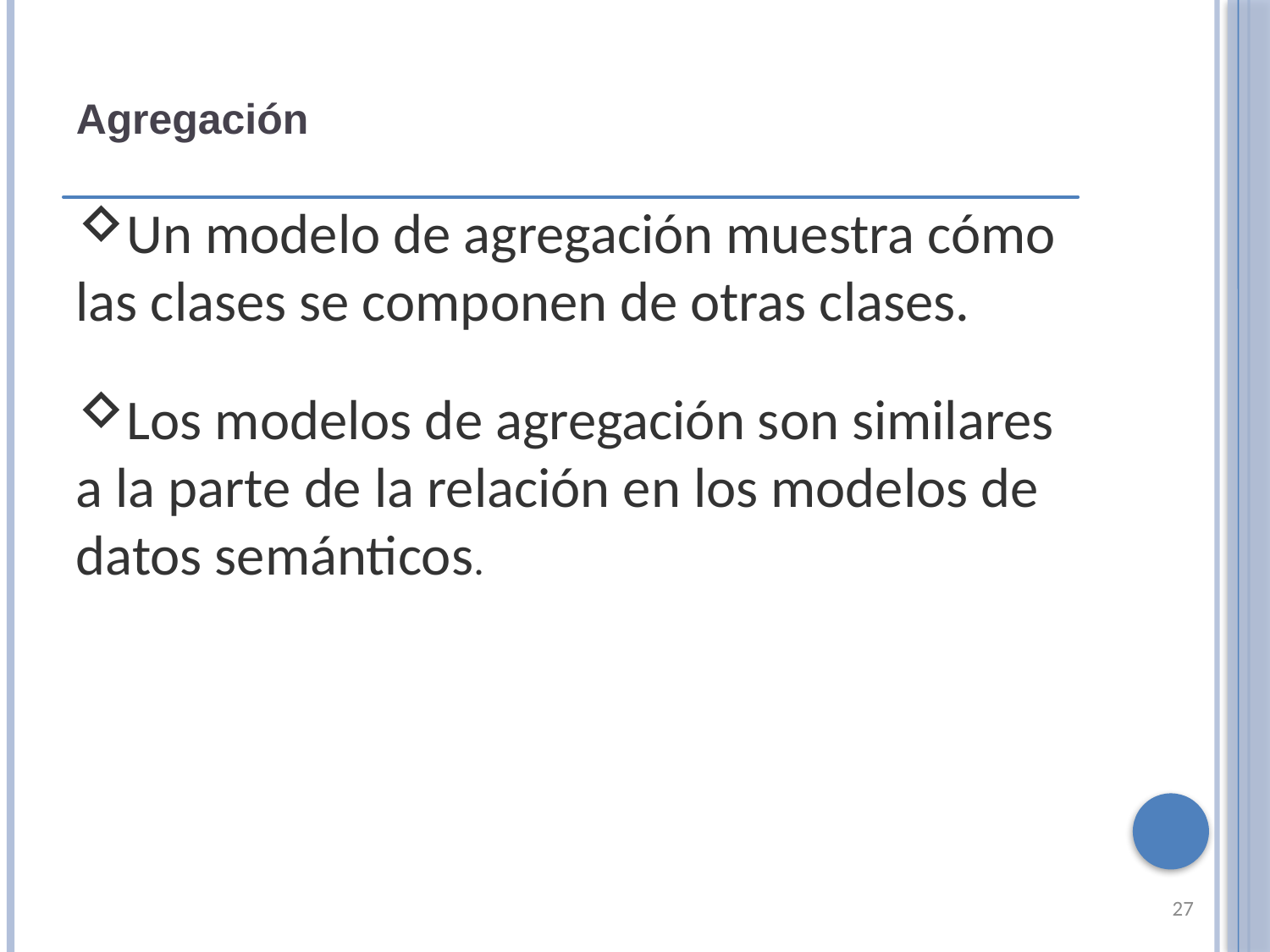

Agregación
Un modelo de agregación muestra cómo las clases se componen de otras clases.

Los modelos de agregación son similares a la parte de la relación en los modelos de datos semánticos.
27